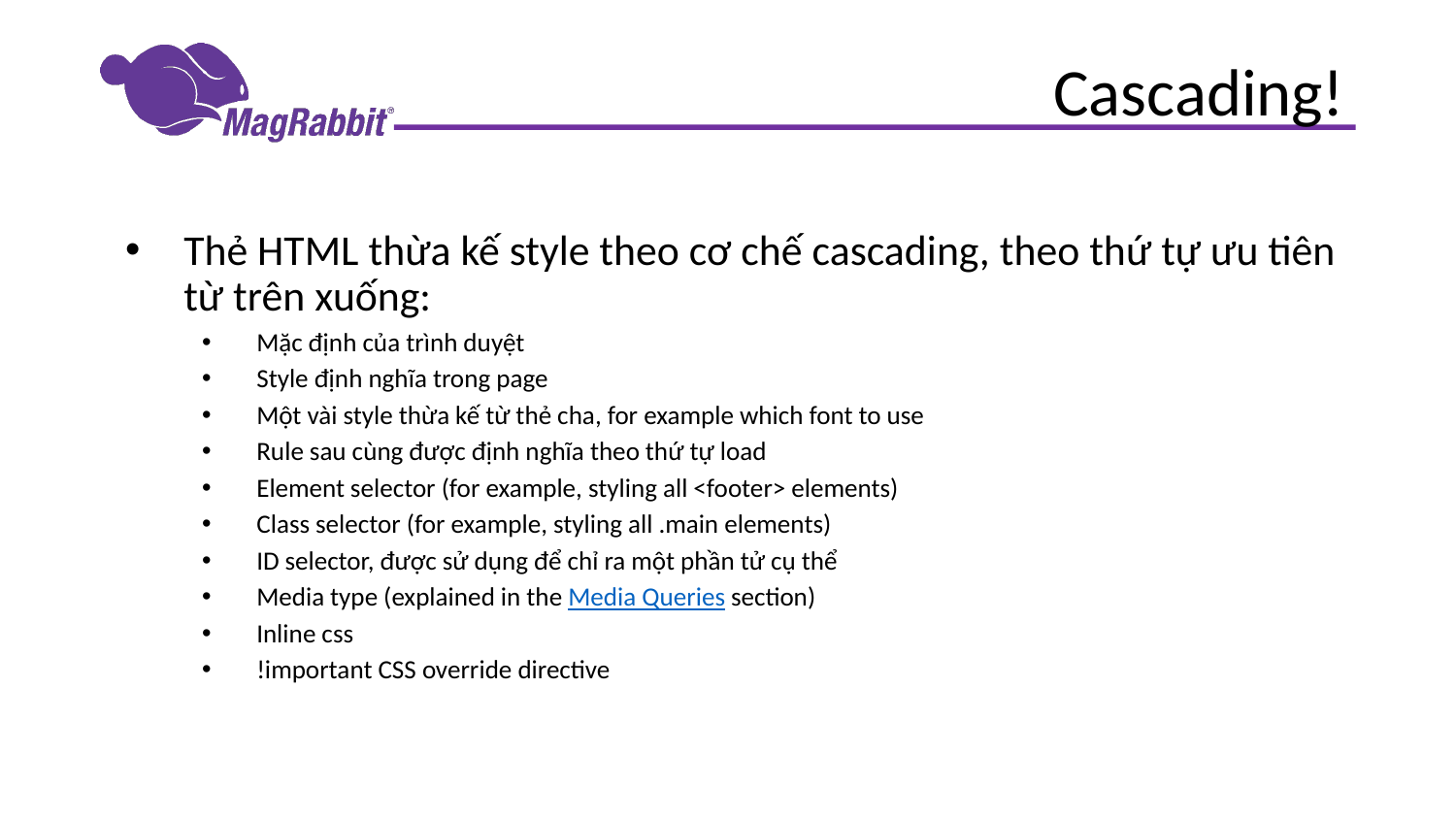

# Cascading!
Thẻ HTML thừa kế style theo cơ chế cascading, theo thứ tự ưu tiên từ trên xuống:
Mặc định của trình duyệt
Style định nghĩa trong page
Một vài style thừa kế từ thẻ cha, for example which font to use
Rule sau cùng được định nghĩa theo thứ tự load
Element selector (for example, styling all <footer> elements)
Class selector (for example, styling all .main elements)
ID selector, được sử dụng để chỉ ra một phần tử cụ thể
Media type (explained in the Media Queries section)
Inline css
!important CSS override directive